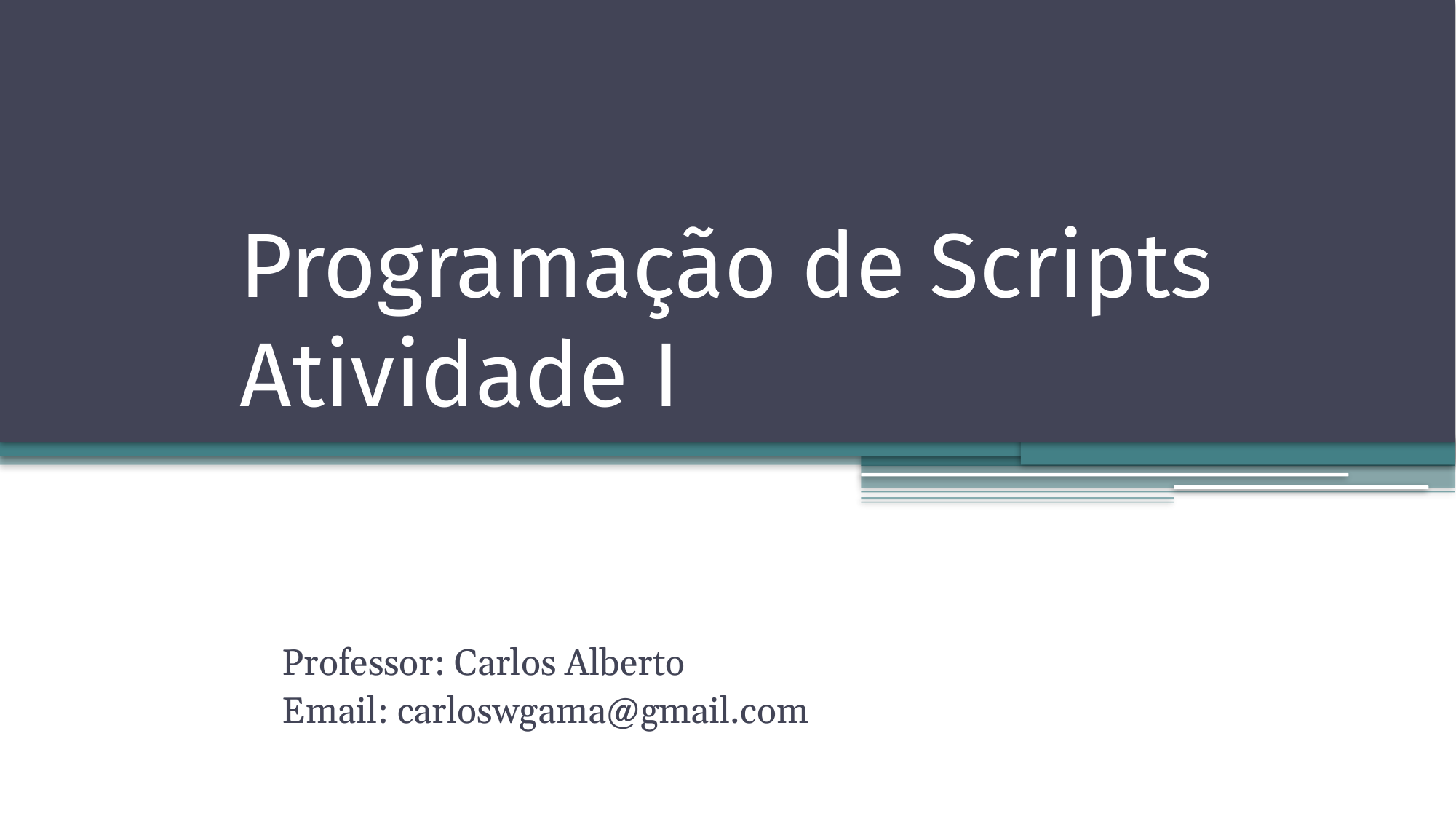

# Programação de Scripts Atividade I
Professor: Carlos Alberto
Email: carloswgama@gmail.com